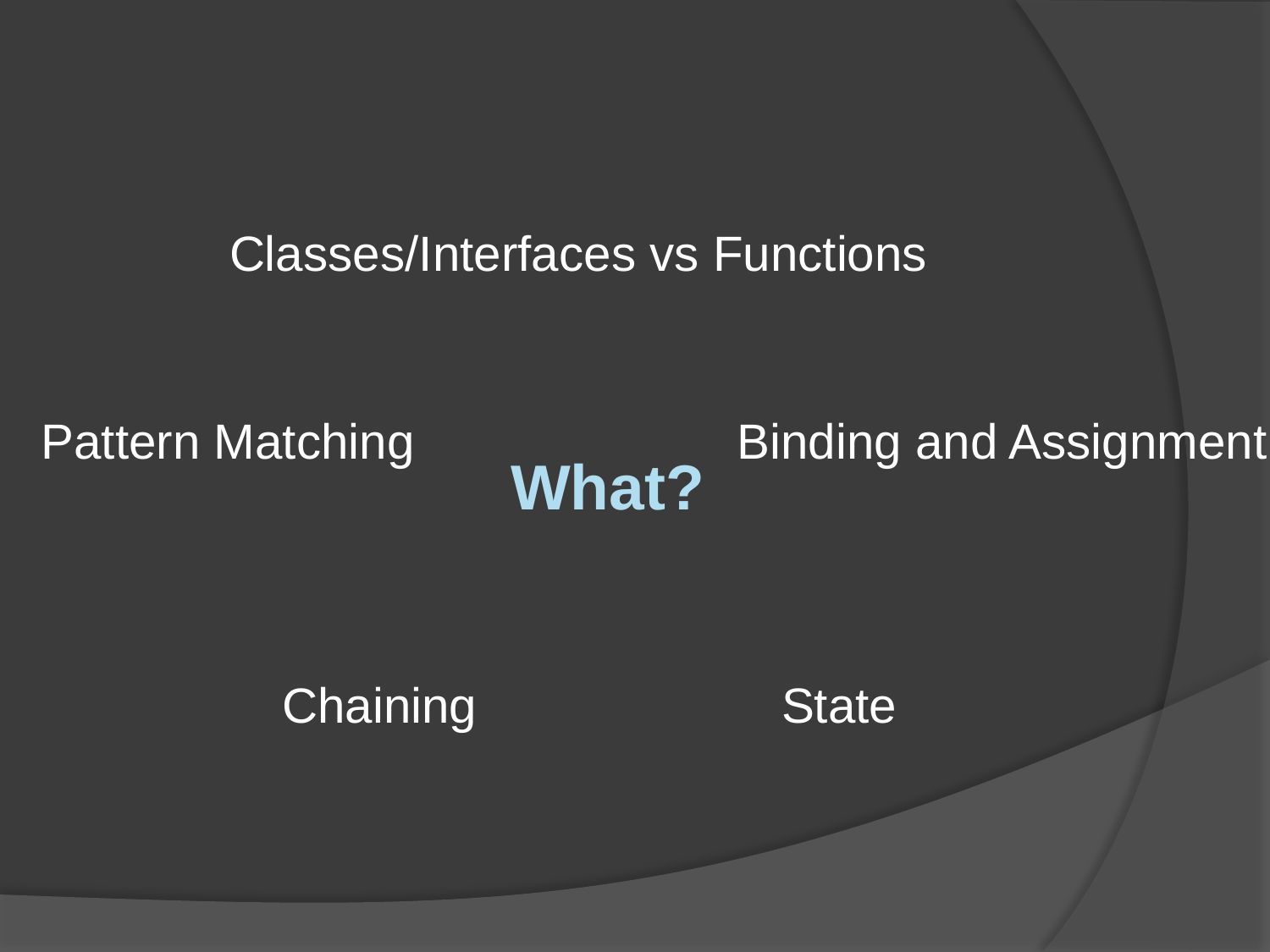

Classes/Interfaces vs Functions
Pattern Matching
Binding and Assignment
What?
Chaining
State